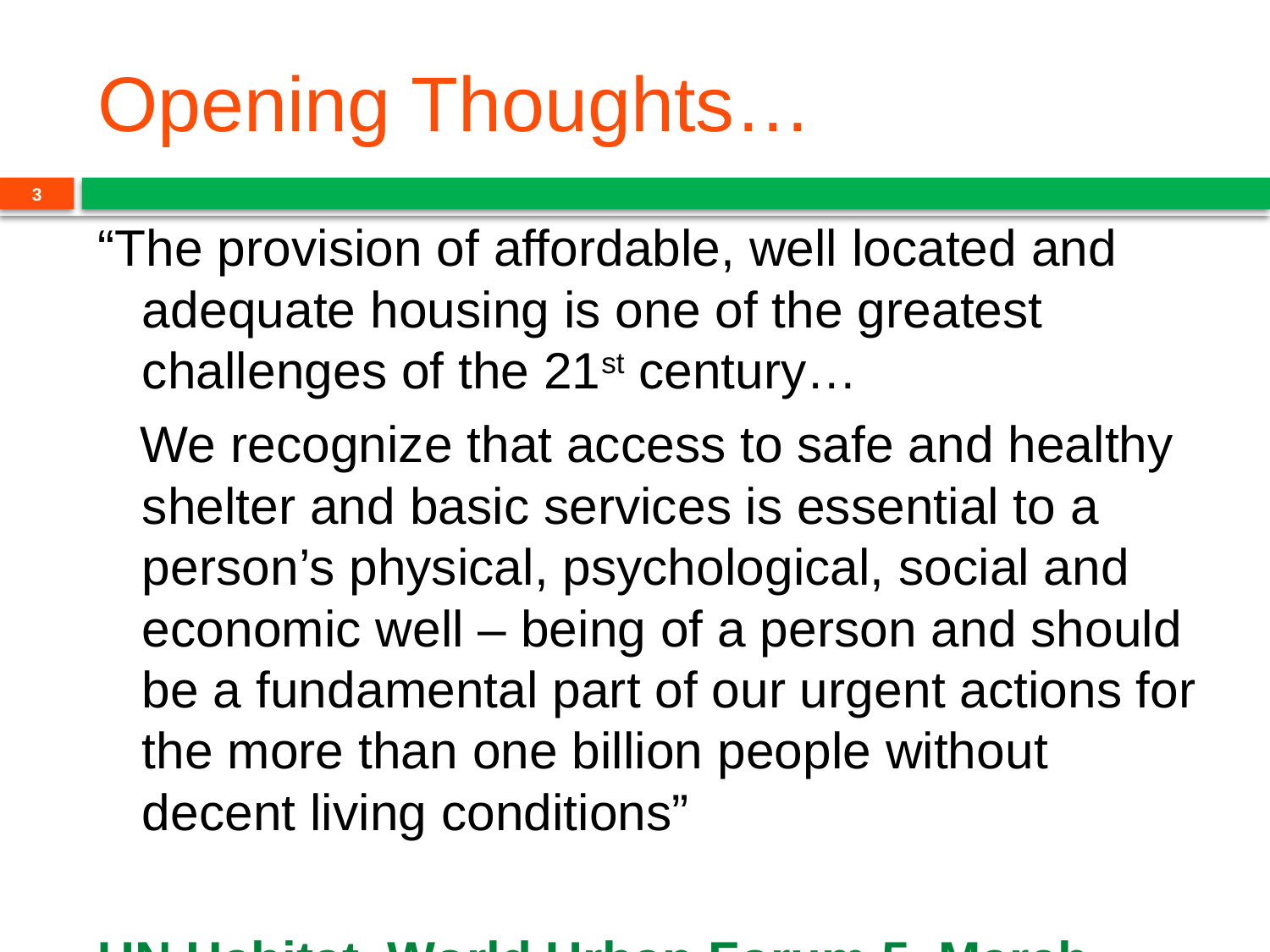

# Opening Thoughts…
3
“The provision of affordable, well located and adequate housing is one of the greatest challenges of the 21st century…
   We recognize that access to safe and healthy shelter and basic services is essential to a person’s physical, psychological, social and economic well – being of a person and should be a fundamental part of our urgent actions for the more than one billion people without decent living conditions”

UN Habitat, World Urban Forum 5, March 2010.